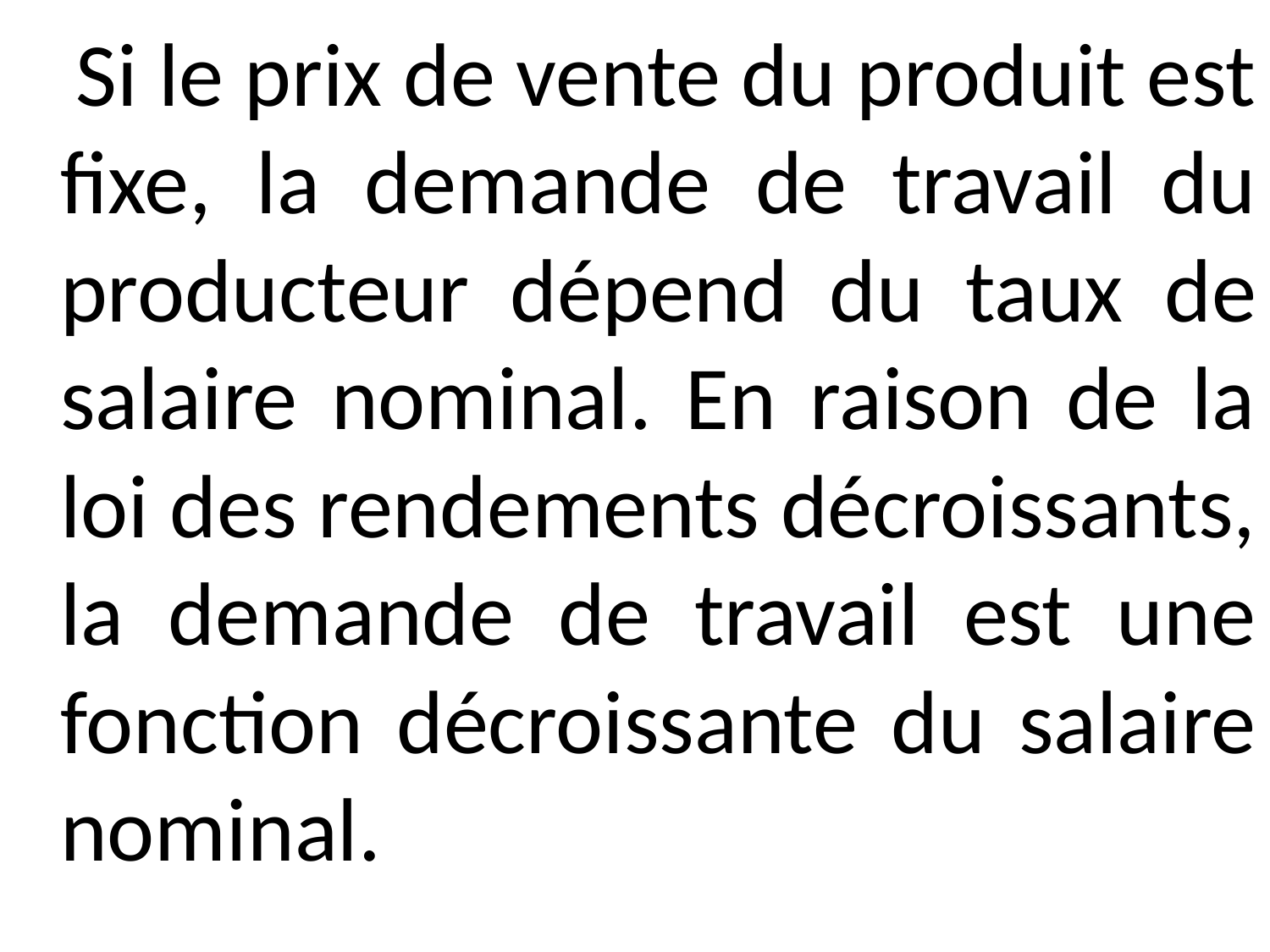

Si le prix de vente du produit est fixe, la demande de travail du producteur dépend du taux de salaire nominal. En raison de la loi des rendements décroissants, la demande de travail est une fonction décroissante du salaire nominal.